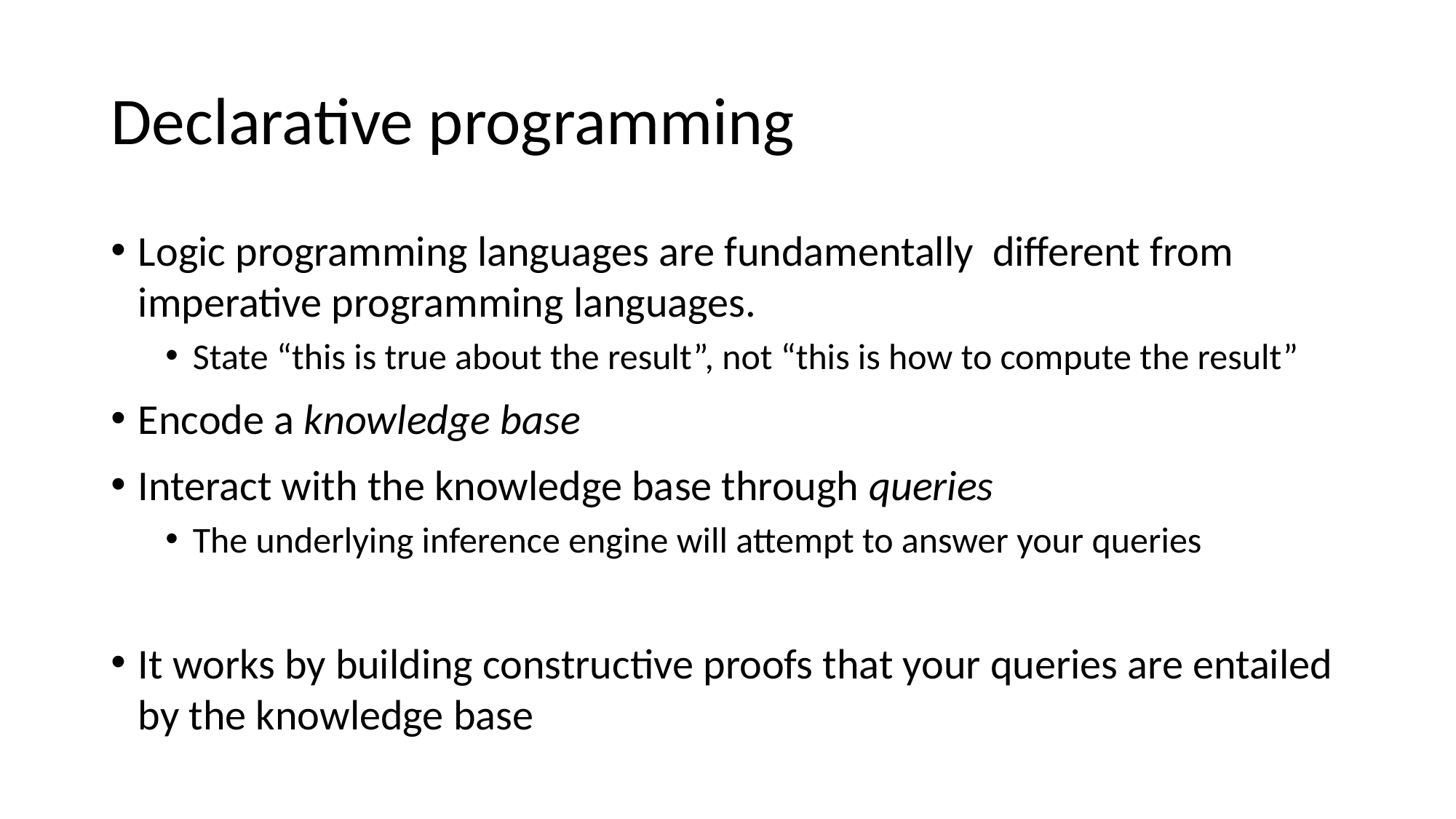

# Declarative programming
Logic programming languages are fundamentally  different from imperative programming languages.
State “this is true about the result”, not “this is how to compute the result”
Encode a knowledge base
Interact with the knowledge base through queries
The underlying inference engine will attempt to answer your queries

It works by building constructive proofs that your queries are entailed by the knowledge base